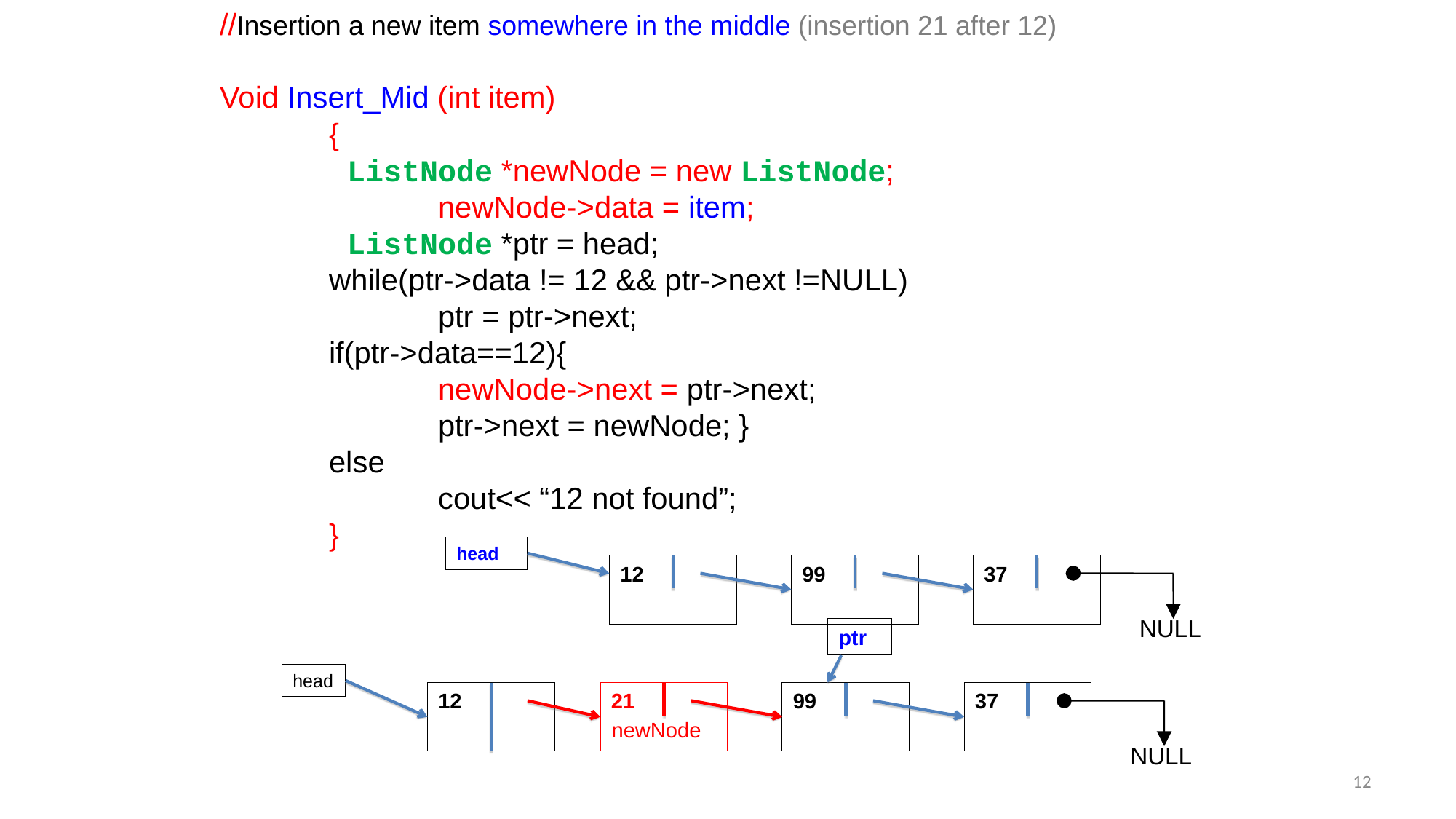

//Insertion a new item somewhere in the middle (insertion 21 after 12)

Void Insert_Mid (int item)
	{
	 ListNode *newNode = new ListNode;
		newNode->data = item;
	 ListNode *ptr = head;
	while(ptr->data != 12 && ptr->next !=NULL)
		ptr = ptr->next;
	if(ptr->data==12){
		newNode->next = ptr->next;
		ptr->next = newNode; }
	else
		cout<< “12 not found”;
	}

head
12
99
37

NULL
ptr
head
12
21
99
37

newNode
NULL
12